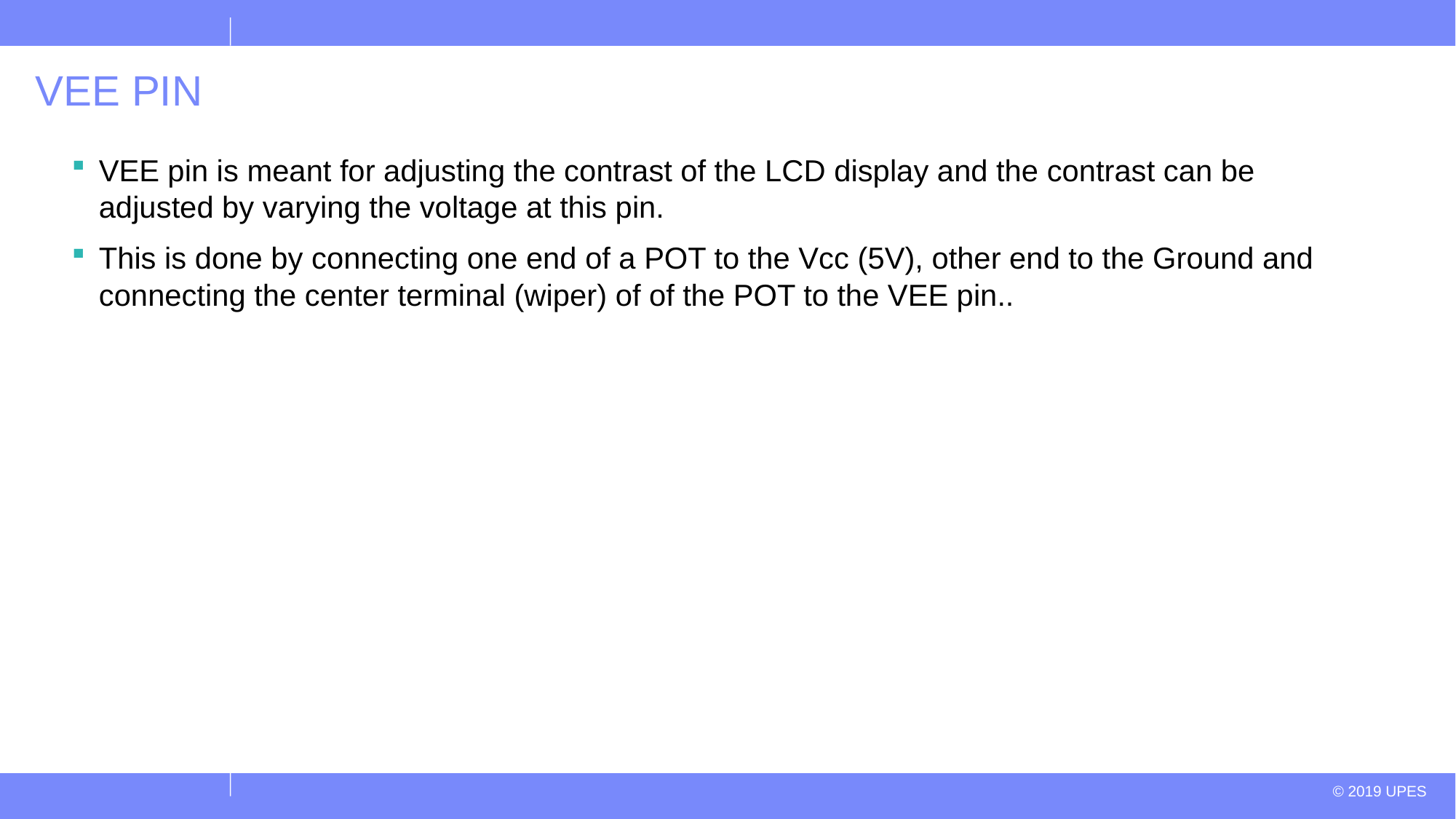

# VEE PIN
VEE pin is meant for adjusting the contrast of the LCD display and the contrast can be adjusted by varying the voltage at this pin.
This is done by connecting one end of a POT to the Vcc (5V), other end to the Ground and connecting the center terminal (wiper) of of the POT to the VEE pin..